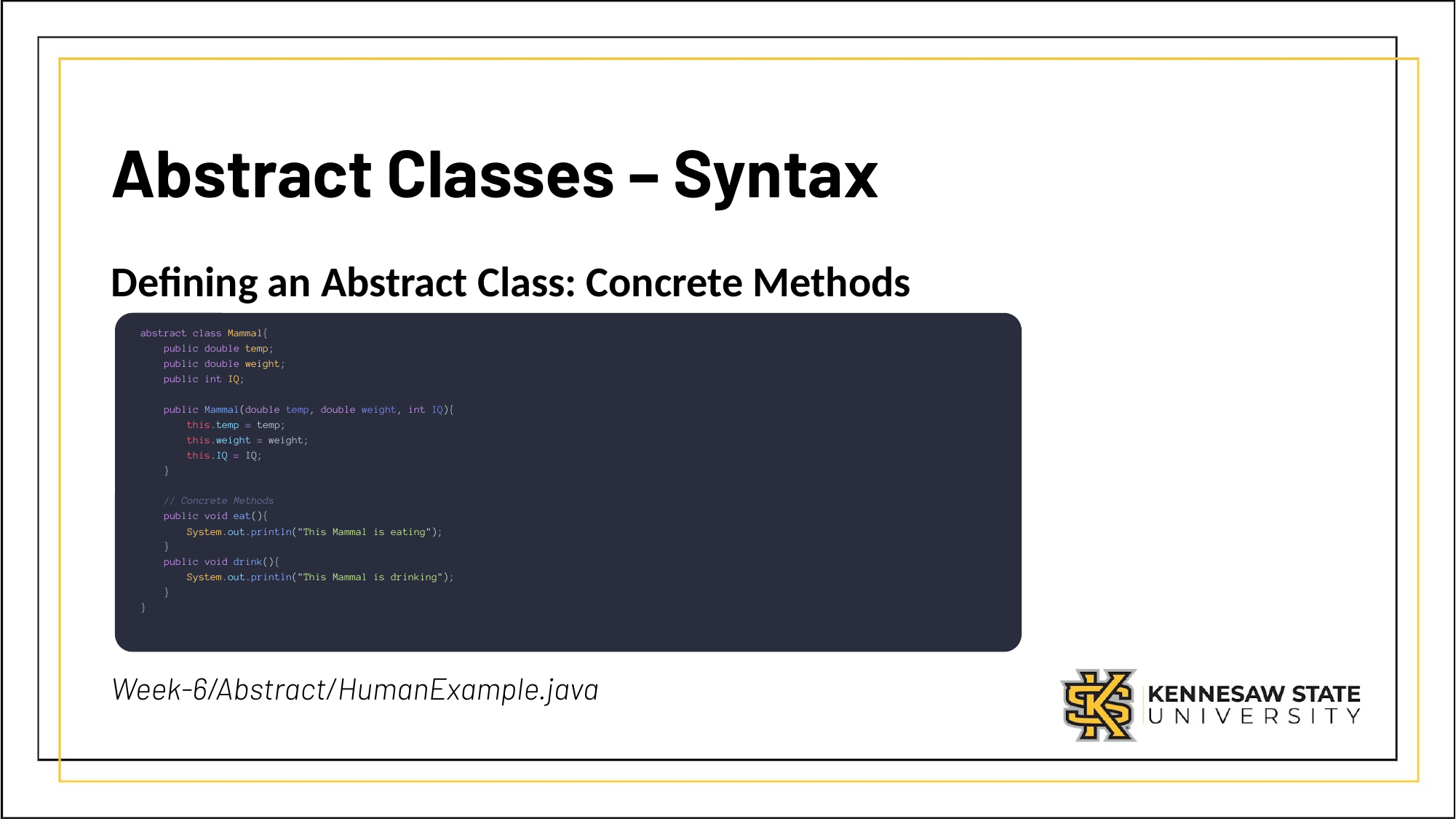

# Abstract Classes – Syntax
Defining an Abstract Class: Concrete Methods
abstract class Mammal{
    public double temp;
    public double weight;
    public int IQ;

    public Mammal(double temp, double weight, int IQ){
        this.temp = temp;
        this.weight = weight;
        this.IQ = IQ;
    }
    // Concrete Methods
    public void eat(){
        System.out.println("This Mammal is eating");
    }
    public void drink(){
        System.out.println("This Mammal is drinking");
    }
}
Week-6/Abstract/HumanExample.java